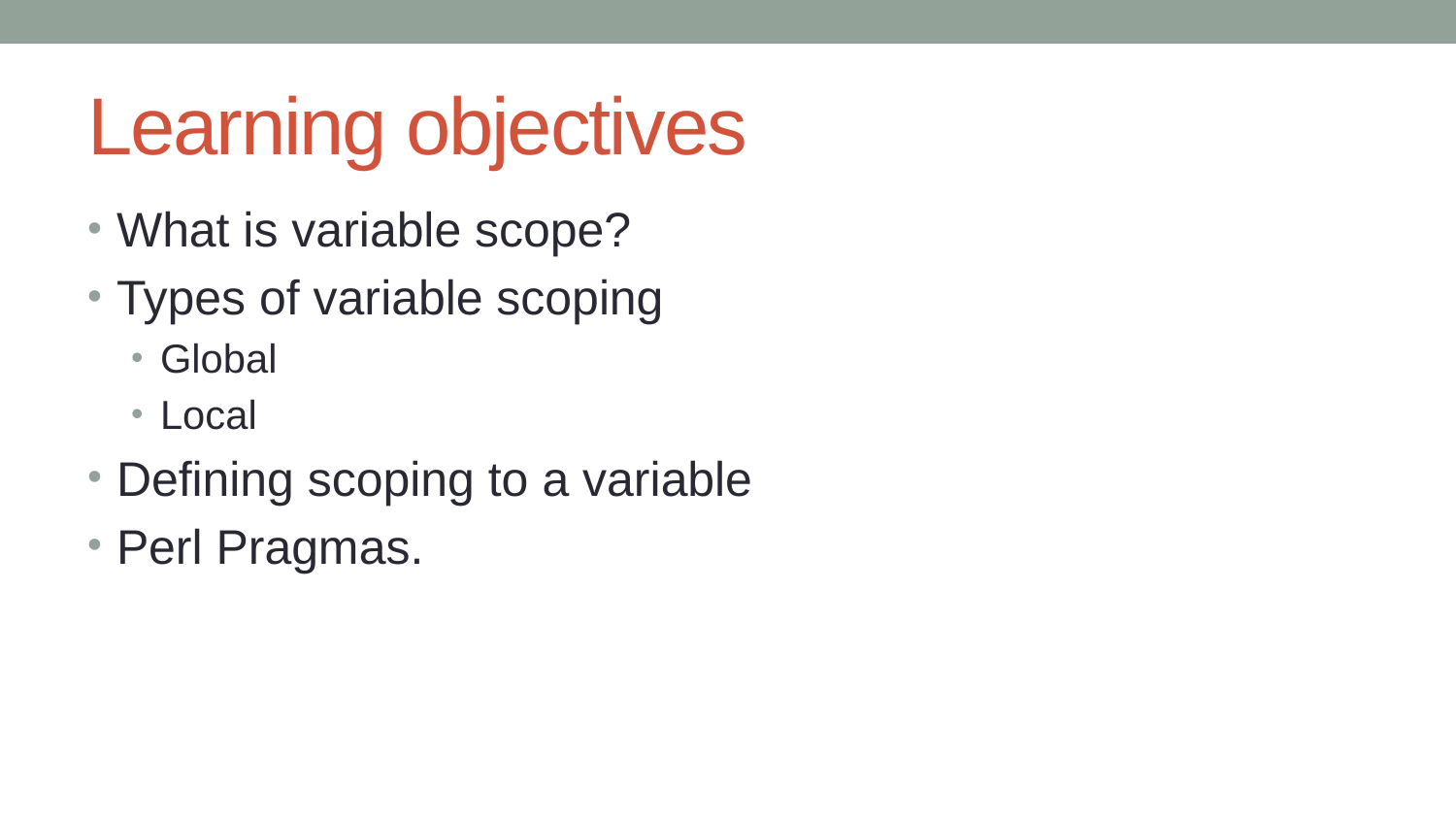

# Learning objectives
What is variable scope?
Types of variable scoping
Global
Local
Defining scoping to a variable
Perl Pragmas.